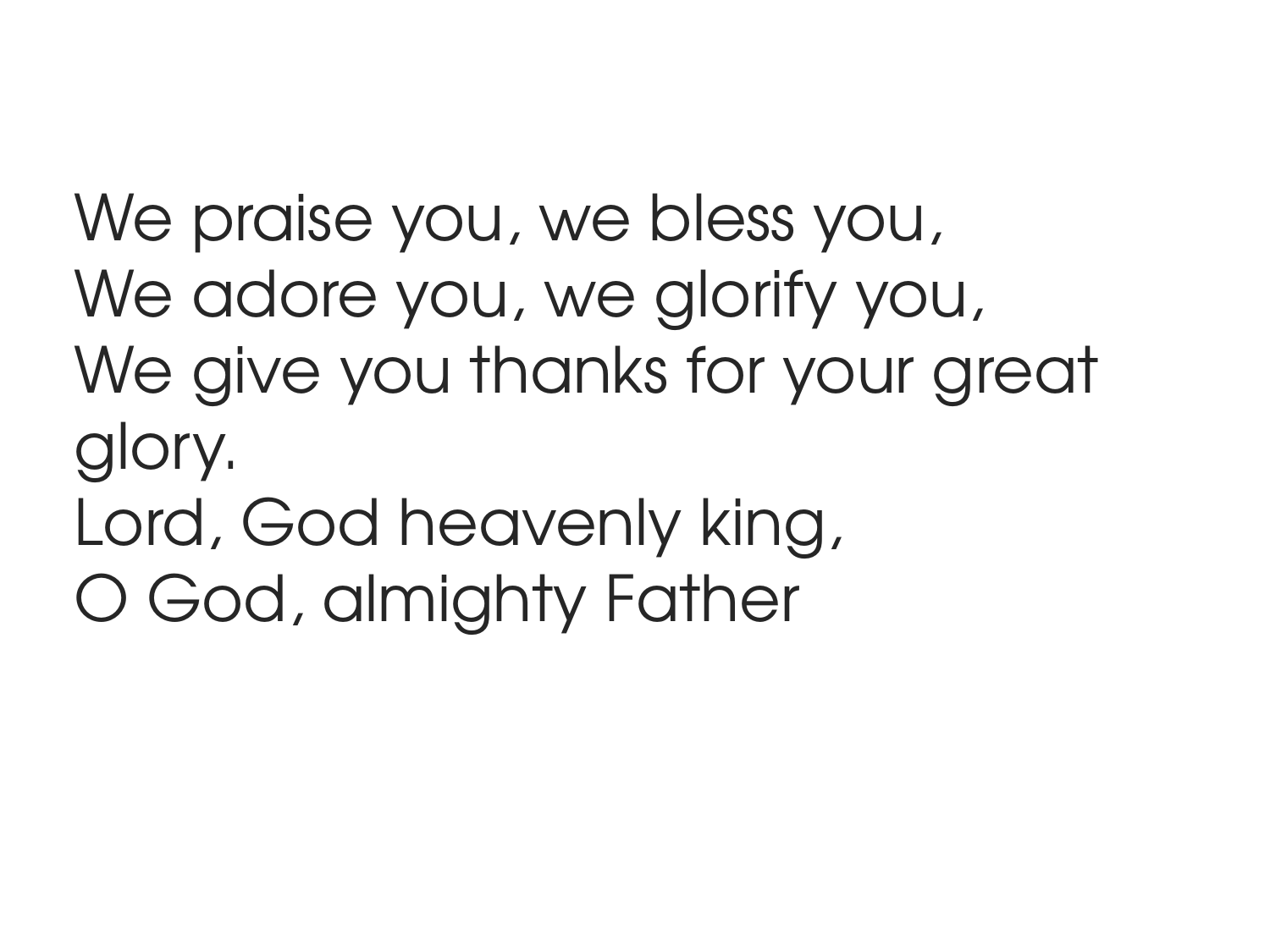

We praise you, we bless you,
We adore you, we glorify you,
We give you thanks for your great glory.
Lord, God heavenly king,
O God, almighty Father